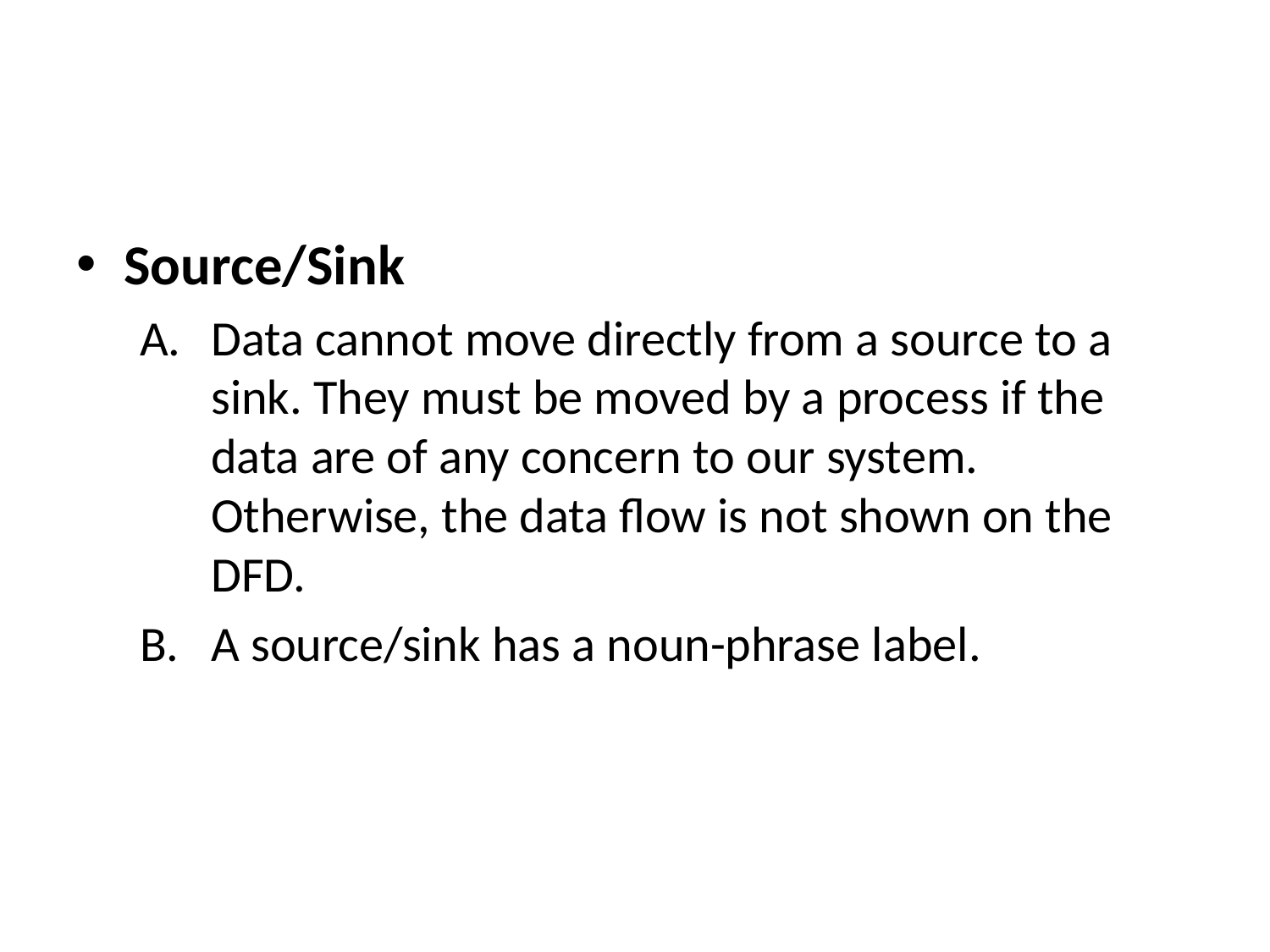

#
Source/Sink
Data cannot move directly from a source to a sink. They must be moved by a process if the data are of any concern to our system. Otherwise, the data flow is not shown on the DFD.
A source/sink has a noun-phrase label.